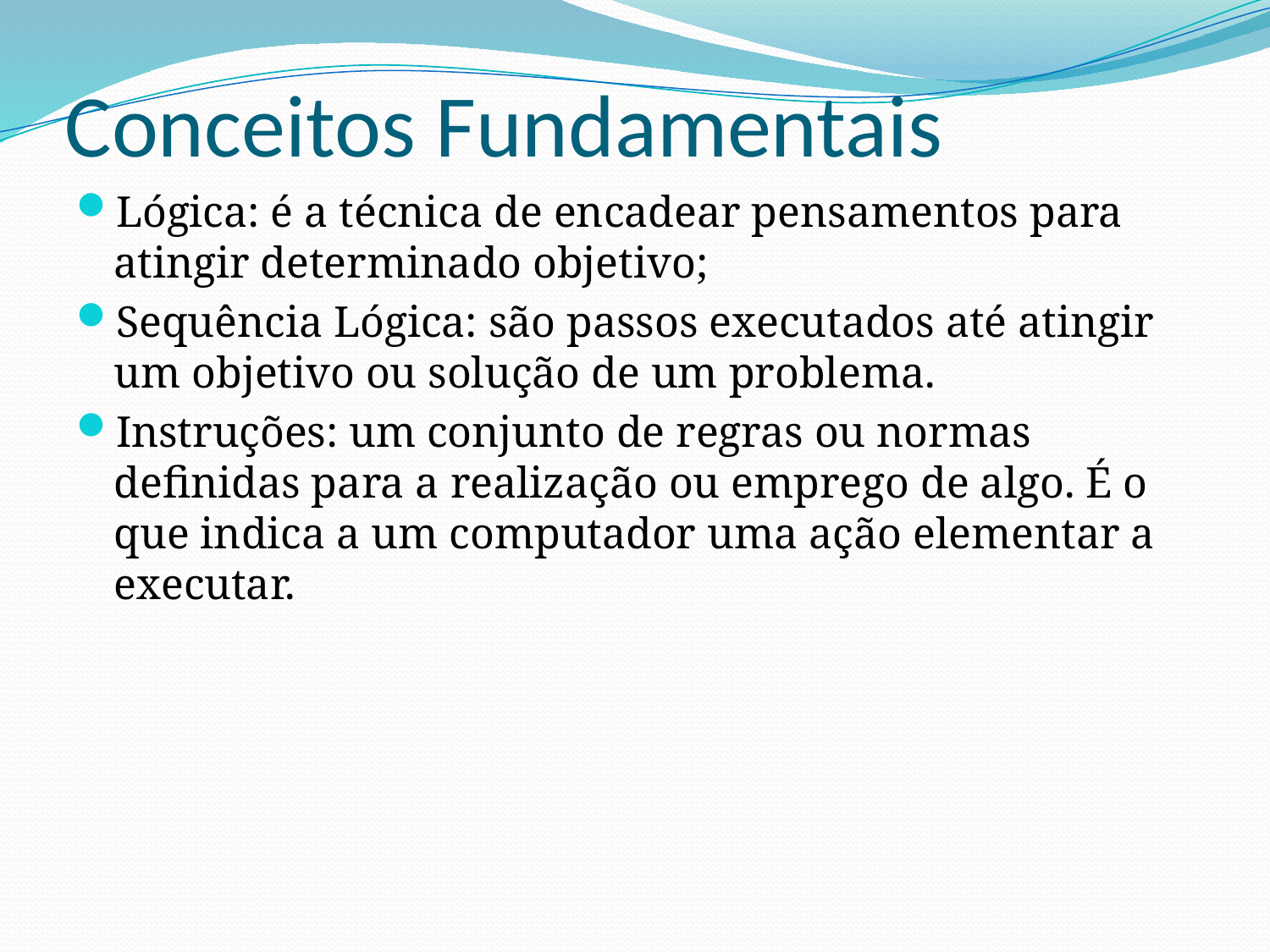

# Conceitos Fundamentais
Lógica: é a técnica de encadear pensamentos para atingir determinado objetivo;
Sequência Lógica: são passos executados até atingir um objetivo ou solução de um problema.
Instruções: um conjunto de regras ou normas definidas para a realização ou emprego de algo. É o que indica a um computador uma ação elementar a executar.